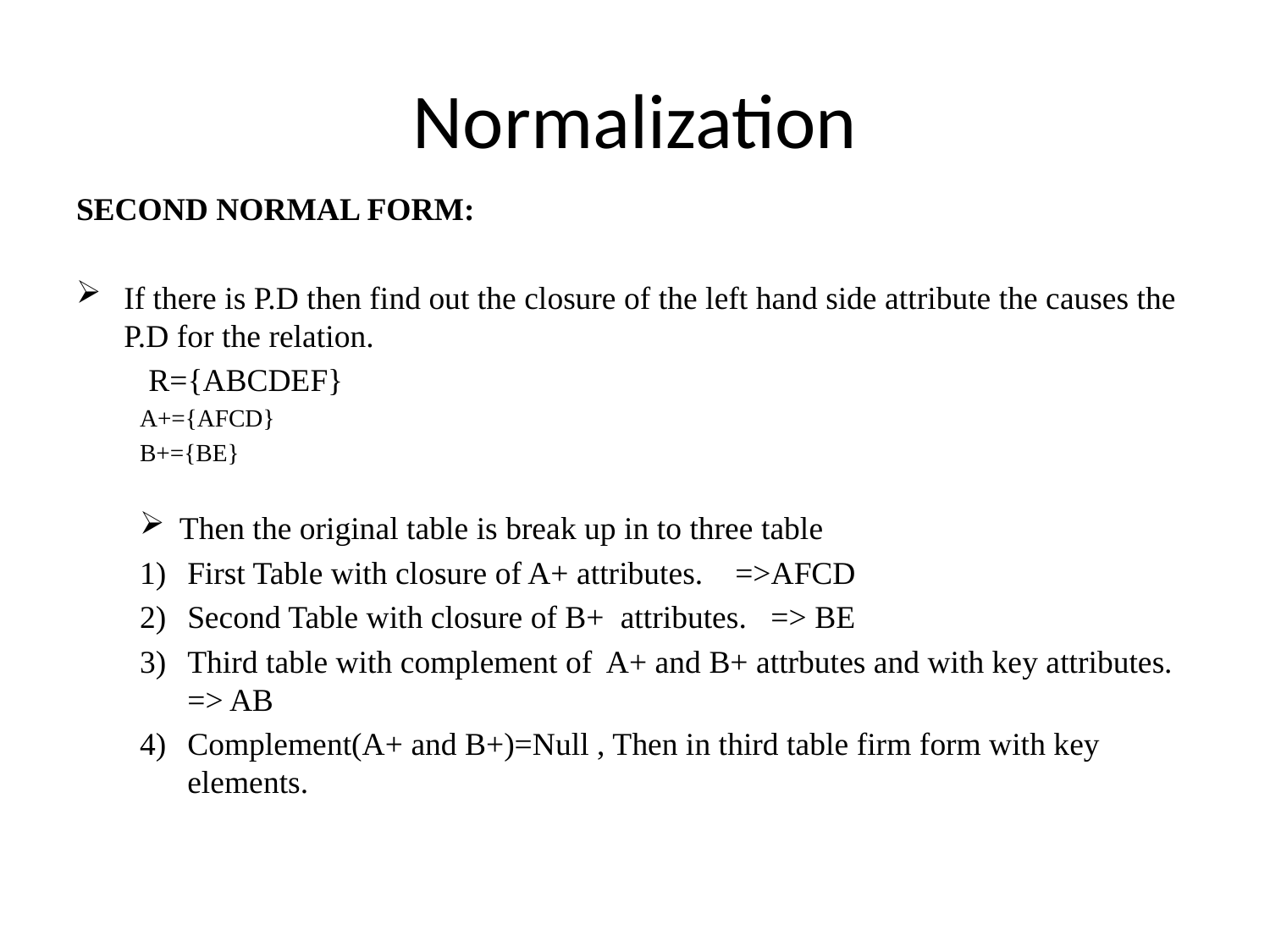

# Normalization

SECOND NORMAL FORM:

If there is P.D then find out the closure of the left hand side attribute the causes the P.D for the relation.
         R={ABCDEF}
A+={AFCD}
B+={BE}

Then the original table is break up in to three table
First Table with closure of A+ attributes.    =>AFCD
Second Table with closure of B+  attributes.   => BE
Third table with complement of  A+ and B+ attrbutes and with key attributes. => AB
Complement(A+ and B+)=Null , Then in third table firm form with key elements.